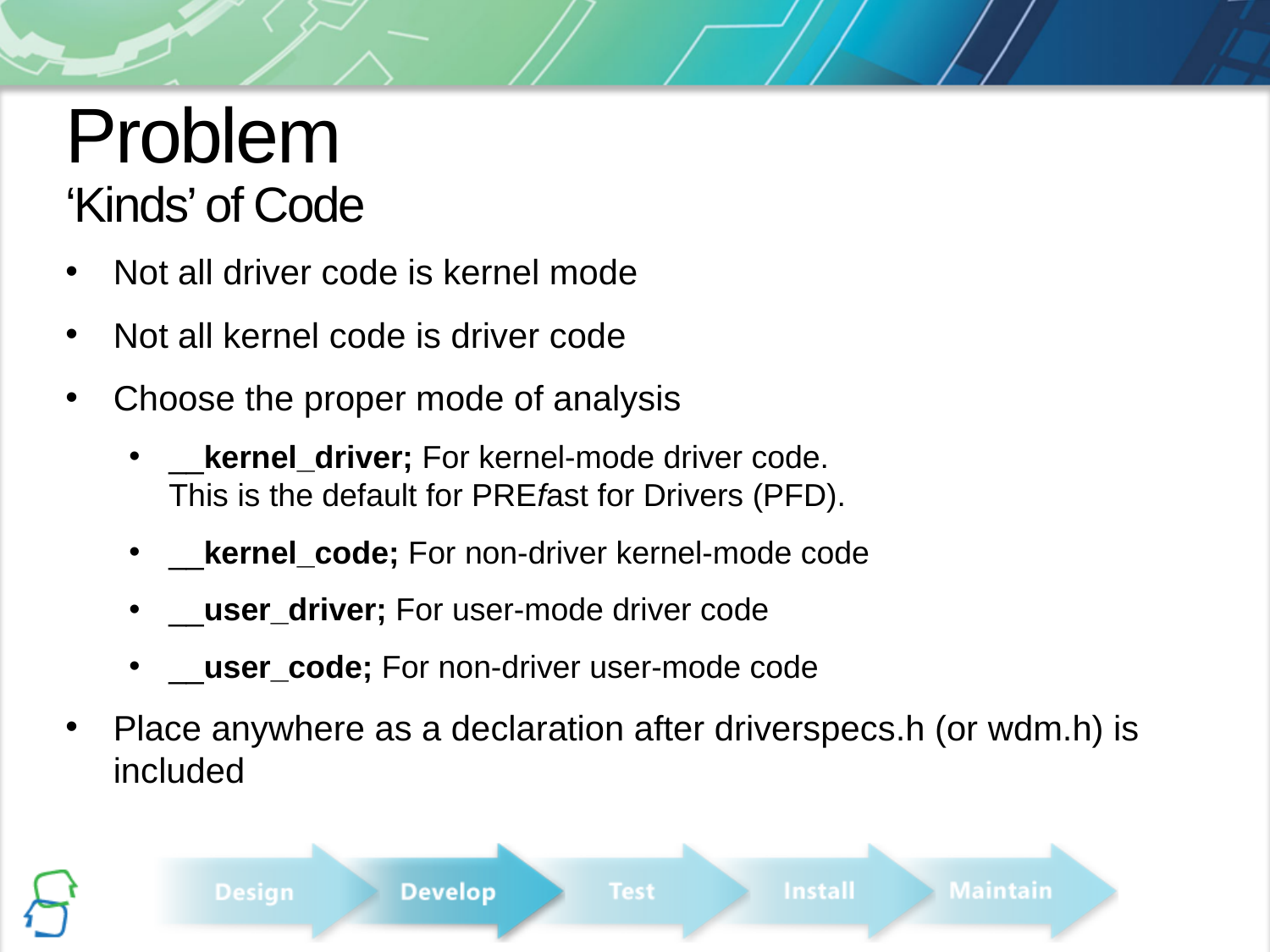

# Problem ‘Kinds’ of Code
Not all driver code is kernel mode
Not all kernel code is driver code
Choose the proper mode of analysis
__kernel_driver; For kernel-mode driver code.
This is the default for PREfast for Drivers (PFD).
__kernel_code; For non-driver kernel-mode code
__user_driver; For user-mode driver code
__user_code; For non-driver user-mode code
Place anywhere as a declaration after driverspecs.h (or wdm.h) is included